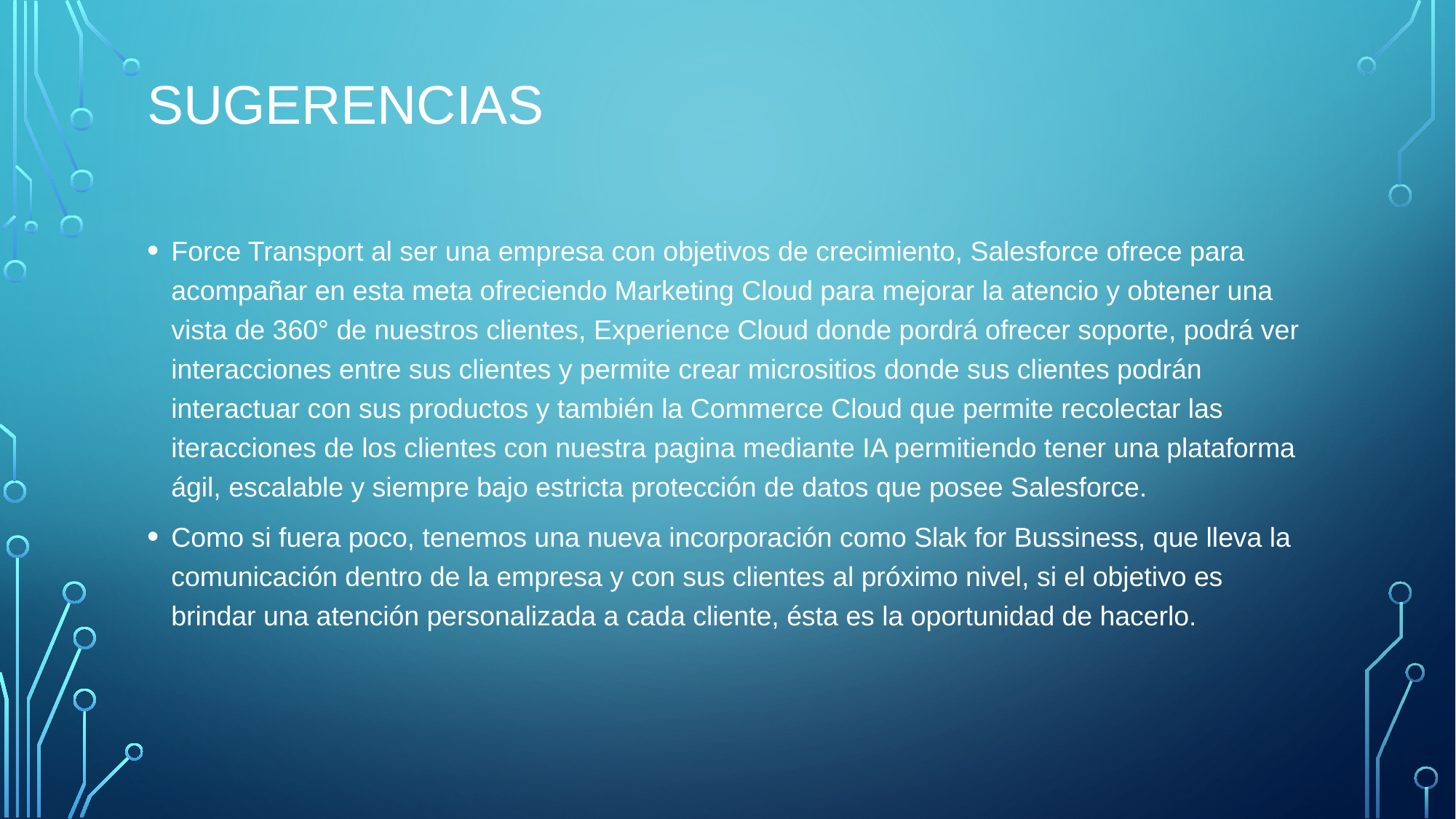

# Sugerencias
Force Transport al ser una empresa con objetivos de crecimiento, Salesforce ofrece para acompañar en esta meta ofreciendo Marketing Cloud para mejorar la atencio y obtener una vista de 360° de nuestros clientes, Experience Cloud donde pordrá ofrecer soporte, podrá ver interacciones entre sus clientes y permite crear micrositios donde sus clientes podrán interactuar con sus productos y también la Commerce Cloud que permite recolectar las iteracciones de los clientes con nuestra pagina mediante IA permitiendo tener una plataforma ágil, escalable y siempre bajo estricta protección de datos que posee Salesforce.
Como si fuera poco, tenemos una nueva incorporación como Slak for Bussiness, que lleva la comunicación dentro de la empresa y con sus clientes al próximo nivel, si el objetivo es brindar una atención personalizada a cada cliente, ésta es la oportunidad de hacerlo.